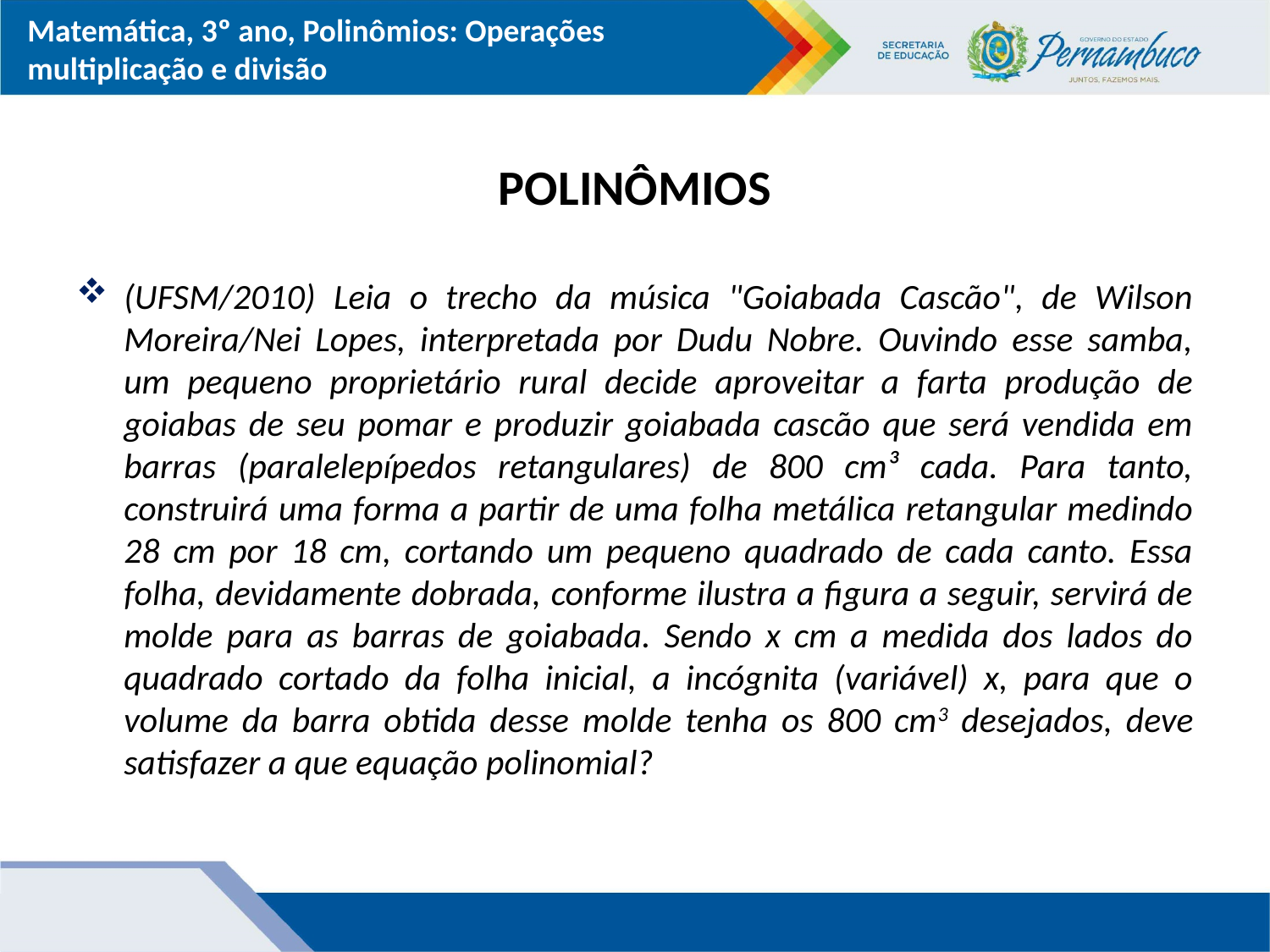

# POLINÔMIOS
(UFSM/2010) Leia o trecho da música "Goiabada Cascão", de Wilson Moreira/Nei Lopes, interpretada por Dudu Nobre. Ouvindo esse samba, um pequeno proprietário rural decide aproveitar a farta produção de goiabas de seu pomar e produzir goiabada cascão que será vendida em barras (paralelepípedos retangulares) de 800 cm³ cada. Para tanto, construirá uma forma a partir de uma folha metálica retangular medindo 28 cm por 18 cm, cortando um pequeno quadrado de cada canto. Essa folha, devidamente dobrada, conforme ilustra a figura a seguir, servirá de molde para as barras de goiabada. Sendo x cm a medida dos lados do quadrado cortado da folha inicial, a incógnita (variável) x, para que o volume da barra obtida desse molde tenha os 800 cm3 desejados, deve satisfazer a que equação polinomial?